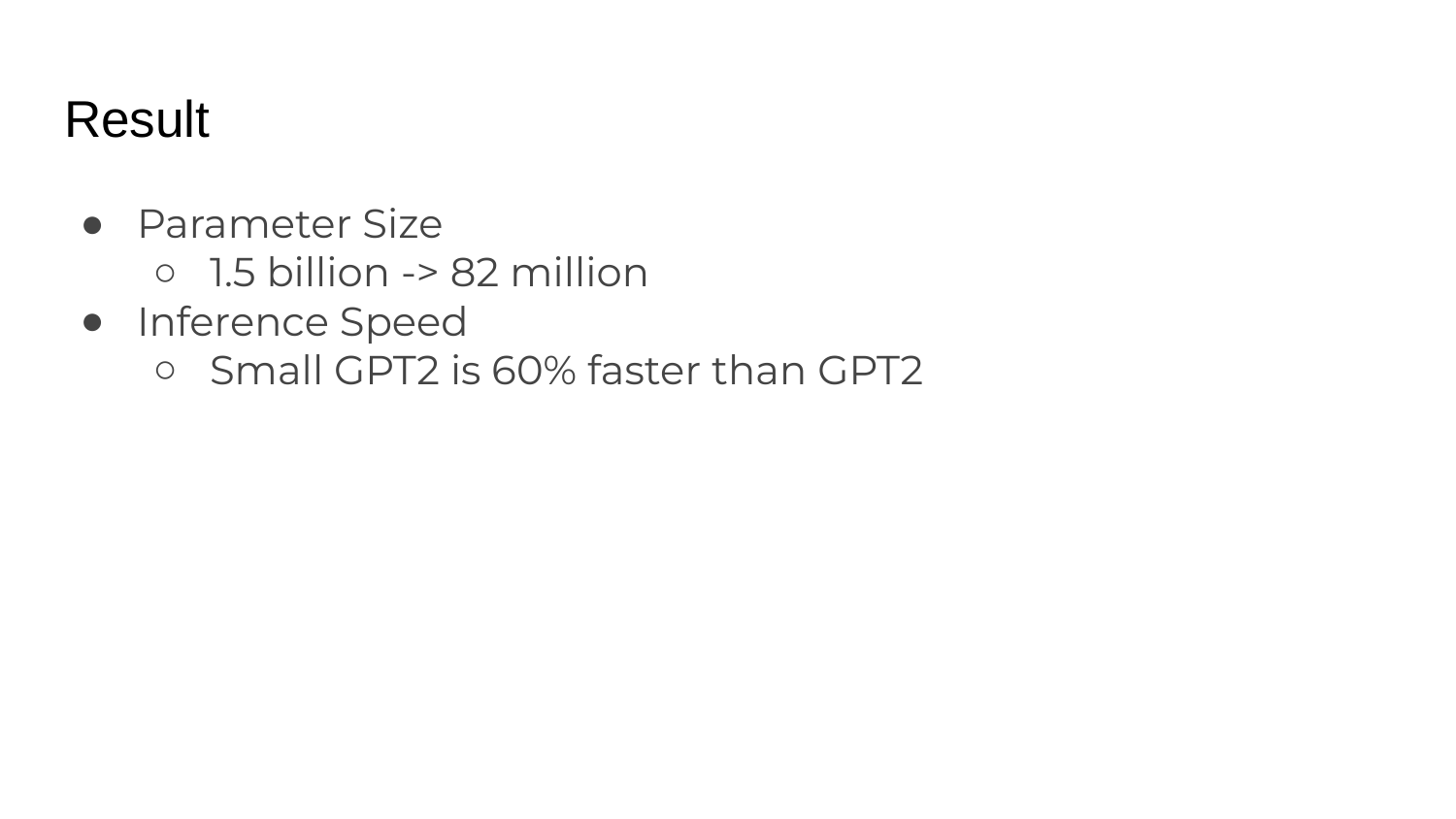

# Result
Parameter Size
1.5 billion -> 82 million
Inference Speed
Small GPT2 is 60% faster than GPT2